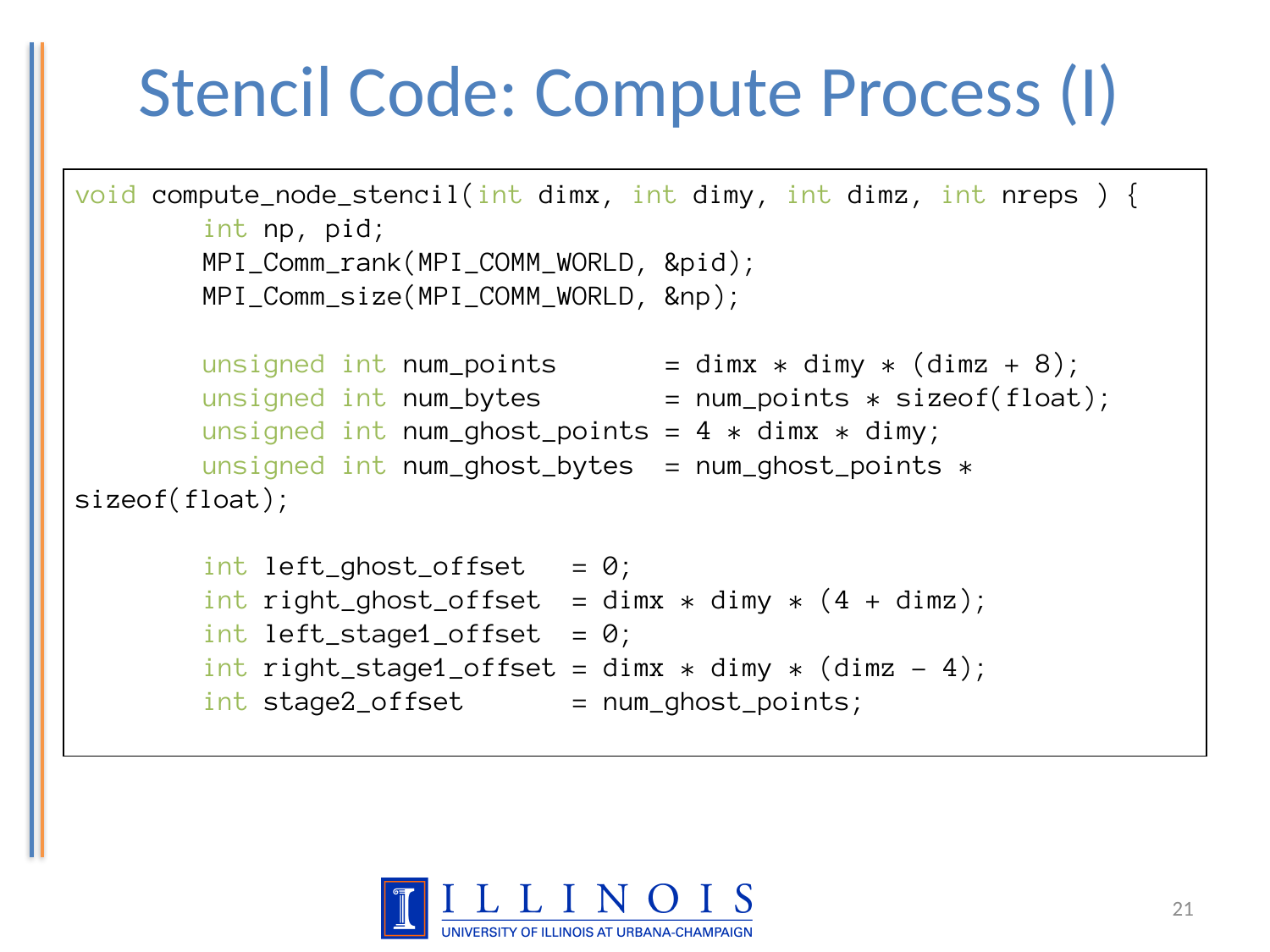

# Stencil Code: Compute Process (I)
void compute_node_stencil(int dimx, int dimy, int dimz, int nreps ) {
	int np, pid;
	MPI_Comm_rank(MPI_COMM_WORLD, &pid);
	MPI_Comm_size(MPI_COMM_WORLD, &np);

	unsigned int num_points       = dimx * dimy * (dimz + 8);
	unsigned int num_bytes        = num_points * sizeof(float);
	unsigned int num_ghost_points = 4 * dimx * dimy;
	unsigned int num_ghost_bytes  = num_ghost_points * sizeof(float);

	int left_ghost_offset   = 0;
	int right_ghost_offset  = dimx * dimy * (4 + dimz);
	int left_stage1_offset  = 0;
	int right_stage1_offset = dimx * dimy * (dimz - 4);
	int stage2_offset       = num_ghost_points;

21